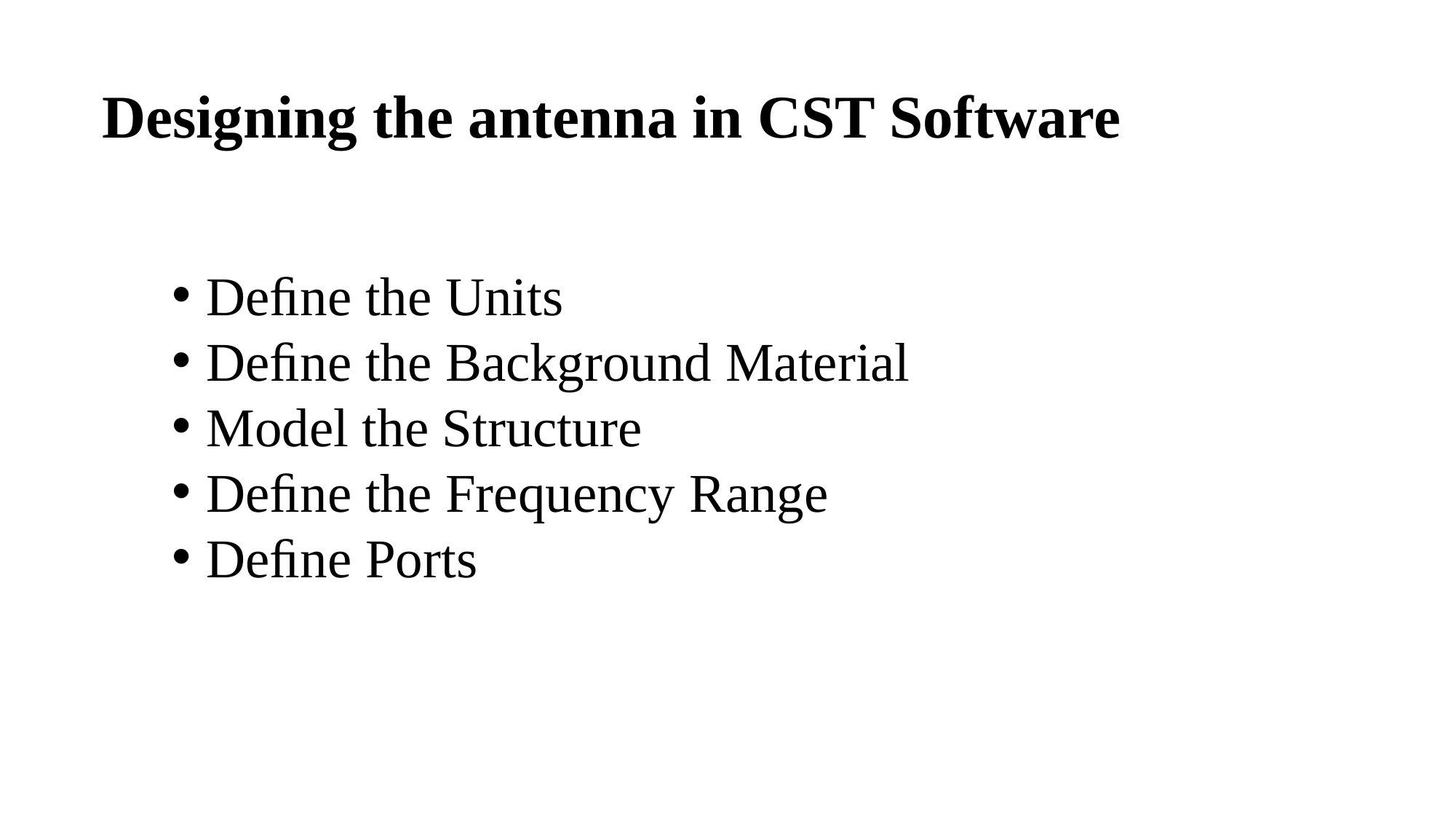

Designing the antenna in CST Software
Deﬁne the Units
Deﬁne the Background Material
Model the Structure
Deﬁne the Frequency Range
Deﬁne Ports